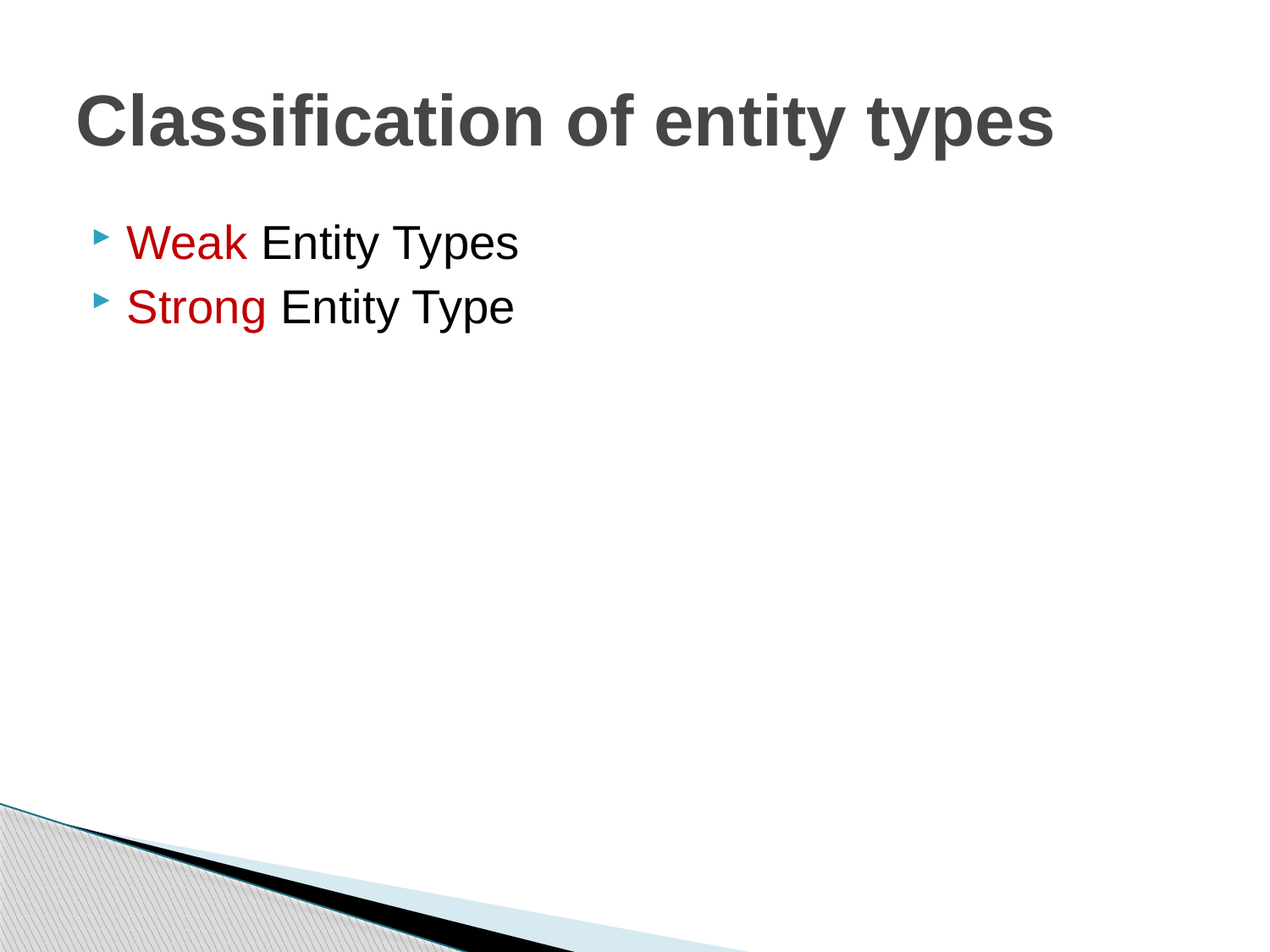

# Classification of entity types
Weak Entity Types
Strong Entity Type